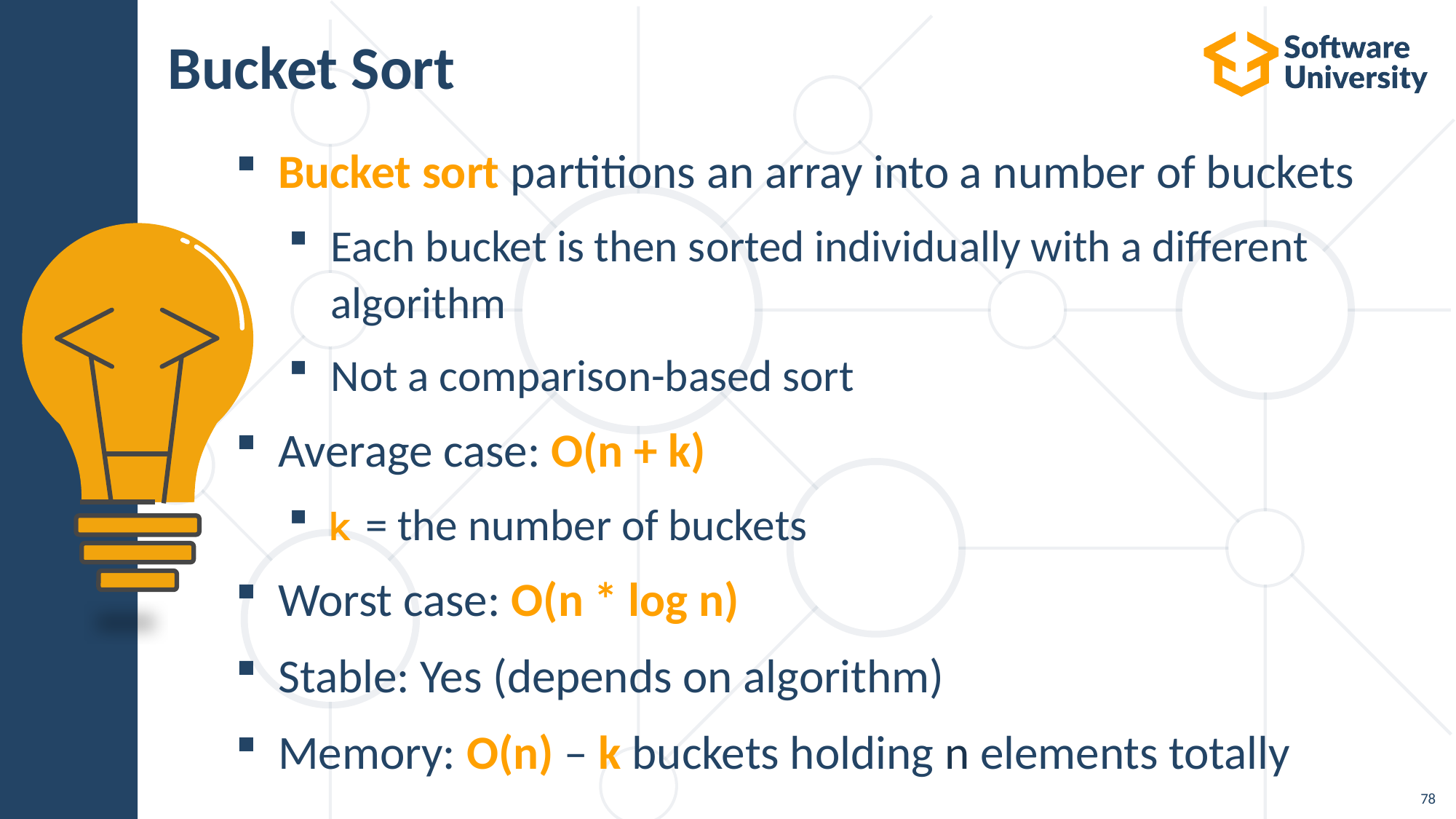

# Bucket Sort
Bucket sort partitions an array into a number of buckets
Each bucket is then sorted individually with a different algorithm
Not a comparison-based sort
Average case: O(n + k)
k = the number of buckets
Worst case: O(n * log n)
Stable: Yes (depends on algorithm)
Memory: O(n) – k buckets holding n elements totally
78